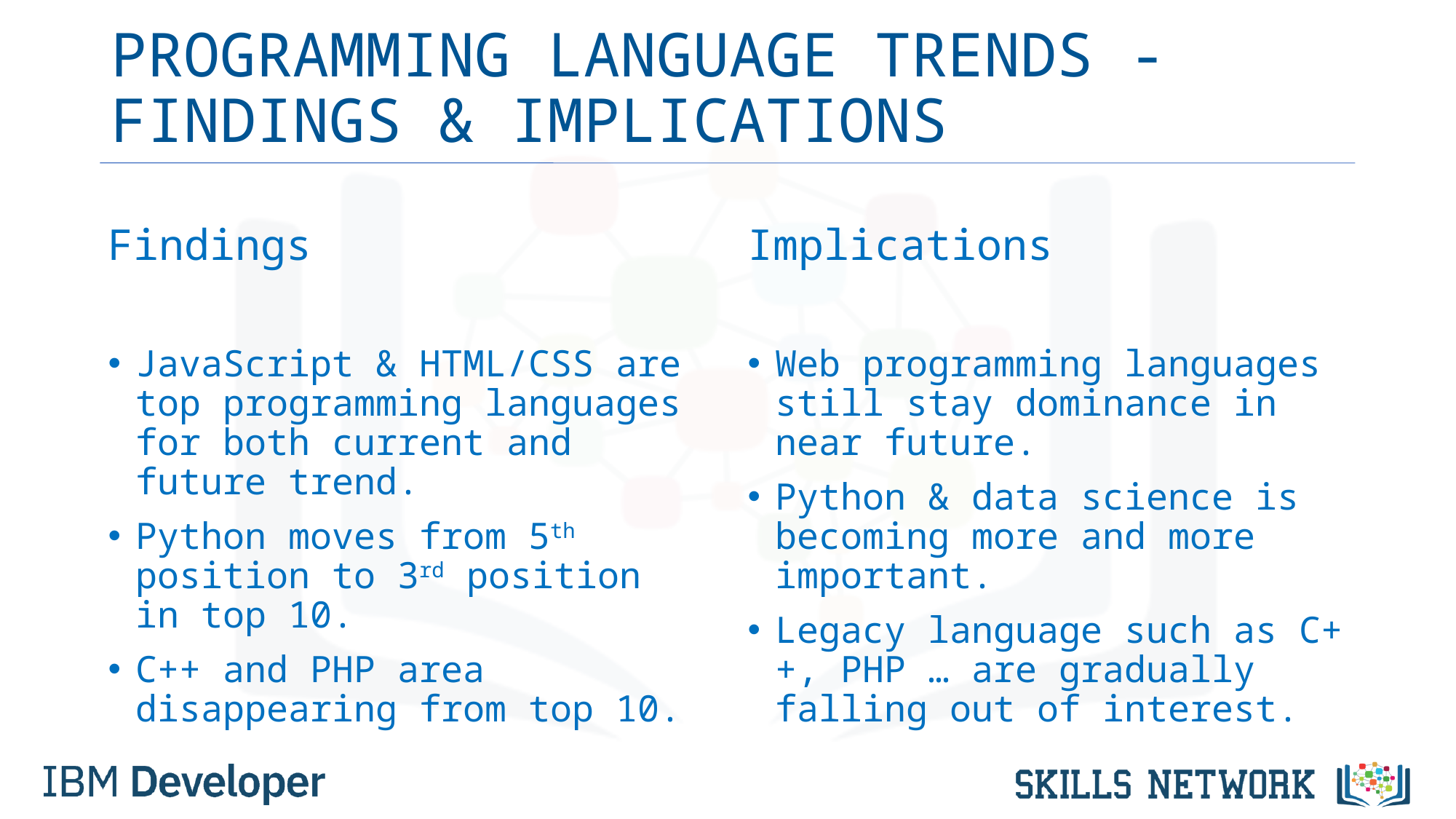

# PROGRAMMING LANGUAGE TRENDS - FINDINGS & IMPLICATIONS
Findings

JavaScript & HTML/CSS are top programming languages for both current and future trend.
Python moves from 5th position to 3rd position in top 10.
C++ and PHP area disappearing from top 10.
Implications

Web programming languages still stay dominance in near future.
Python & data science is becoming more and more important.
Legacy language such as C++, PHP … are gradually falling out of interest.